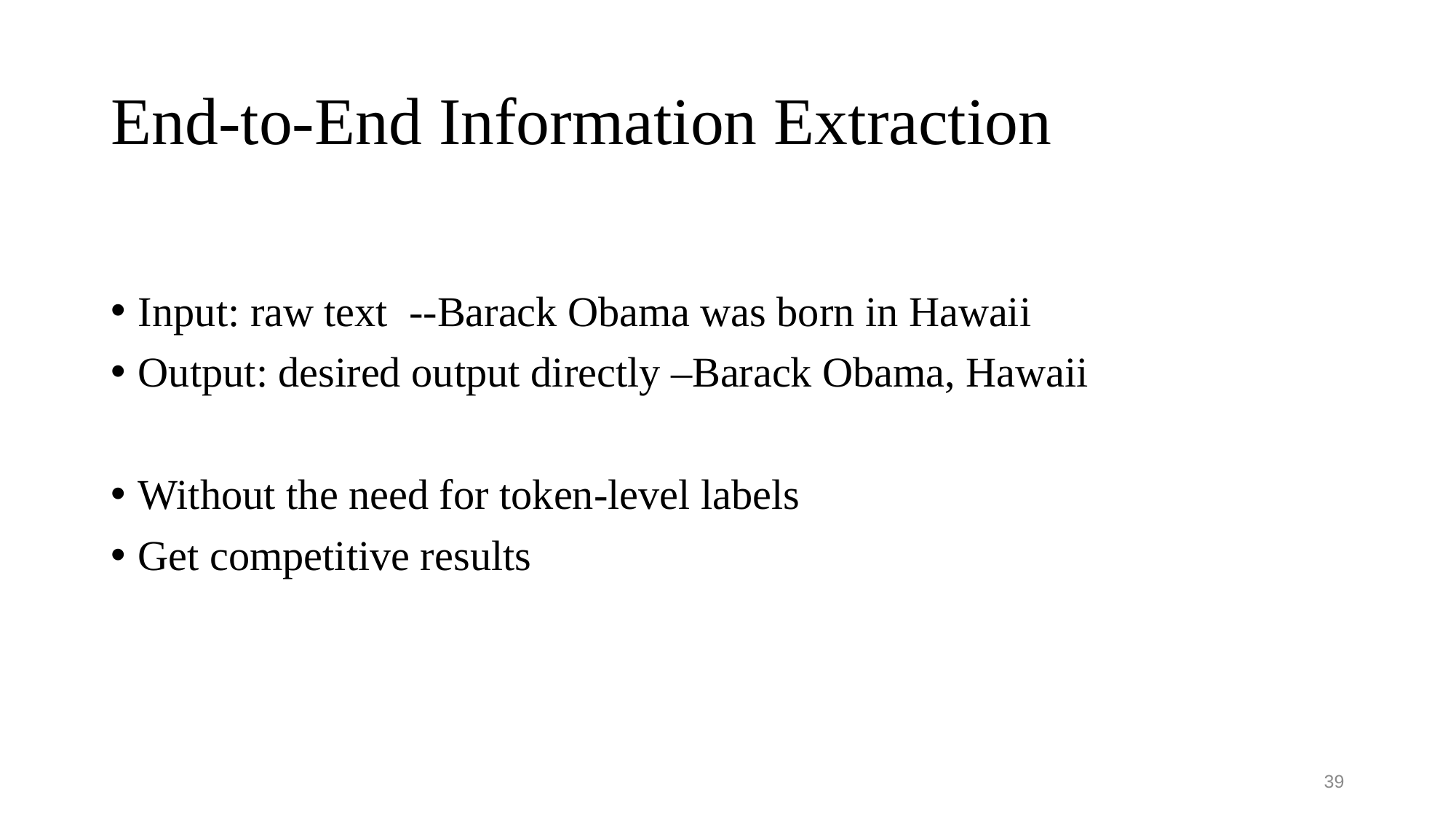

# End-to-End Information Extraction

Input: raw text  --Barack Obama was born in Hawaii
Output: desired output directly –Barack Obama, Hawaii

Without the need for token-level labels
Get competitive results
39